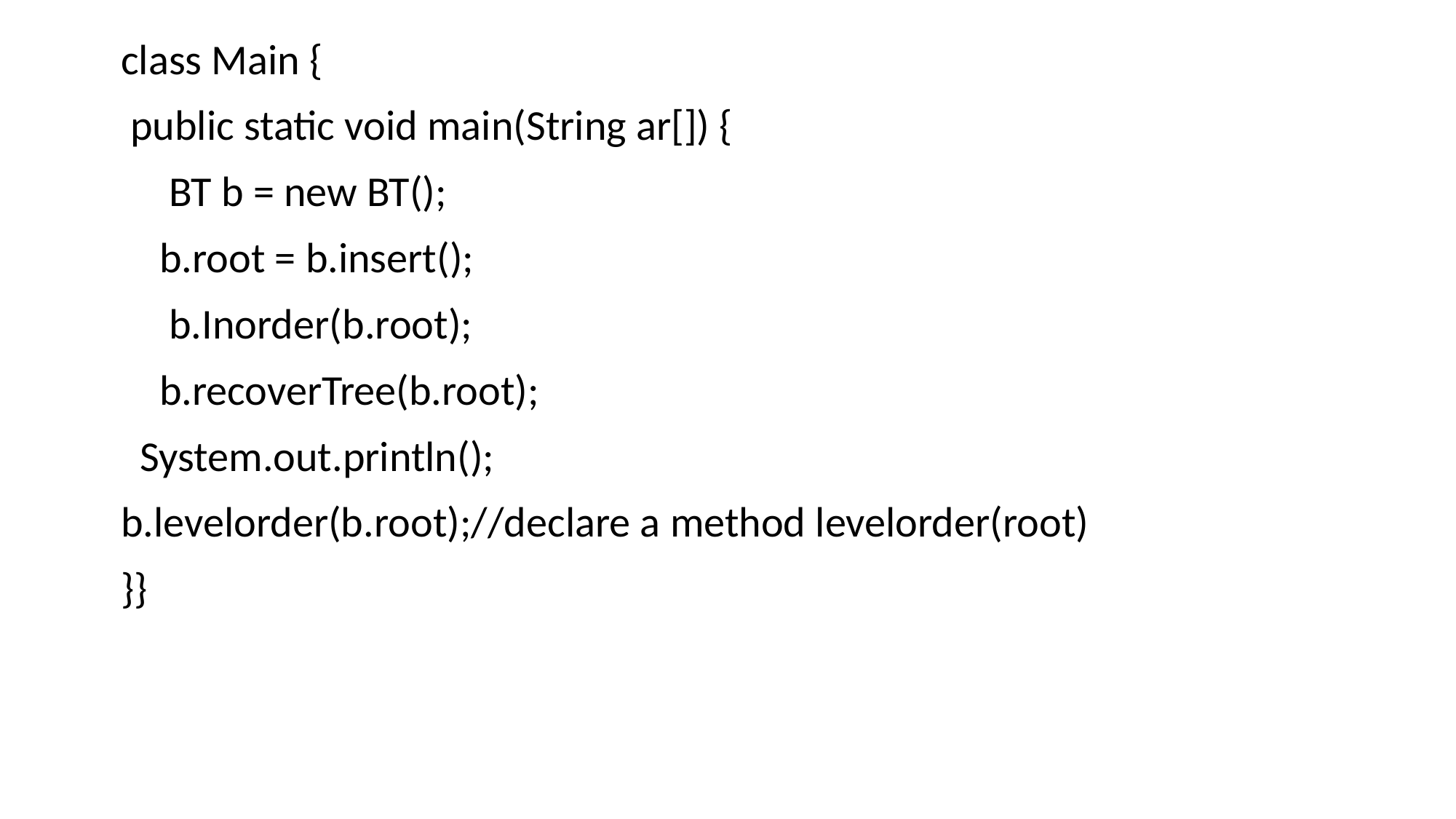

class Main {
 public static void main(String ar[]) {
     BT b = new BT();
    b.root = b.insert();
     b.Inorder(b.root);
    b.recoverTree(b.root);
  System.out.println();
b.levelorder(b.root);//declare a method levelorder(root)
}}